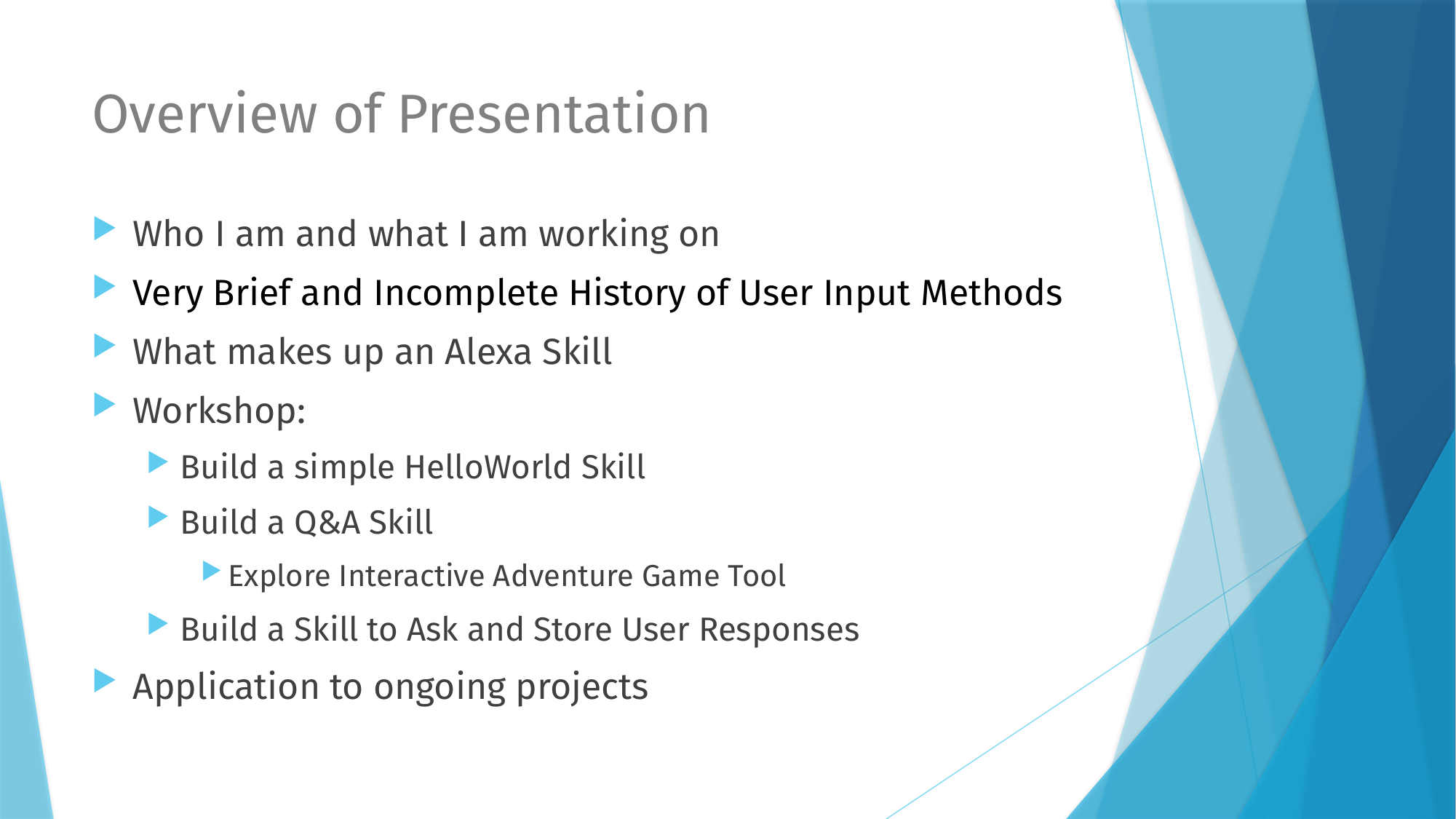

# Overview of Presentation
Who I am and what I am working on
Very Brief and Incomplete History of User Input Methods
What makes up an Alexa Skill
Workshop:
Build a simple HelloWorld Skill
Build a Q&A Skill
Explore Interactive Adventure Game Tool
Build a Skill to Ask and Store User Responses
Application to ongoing projects